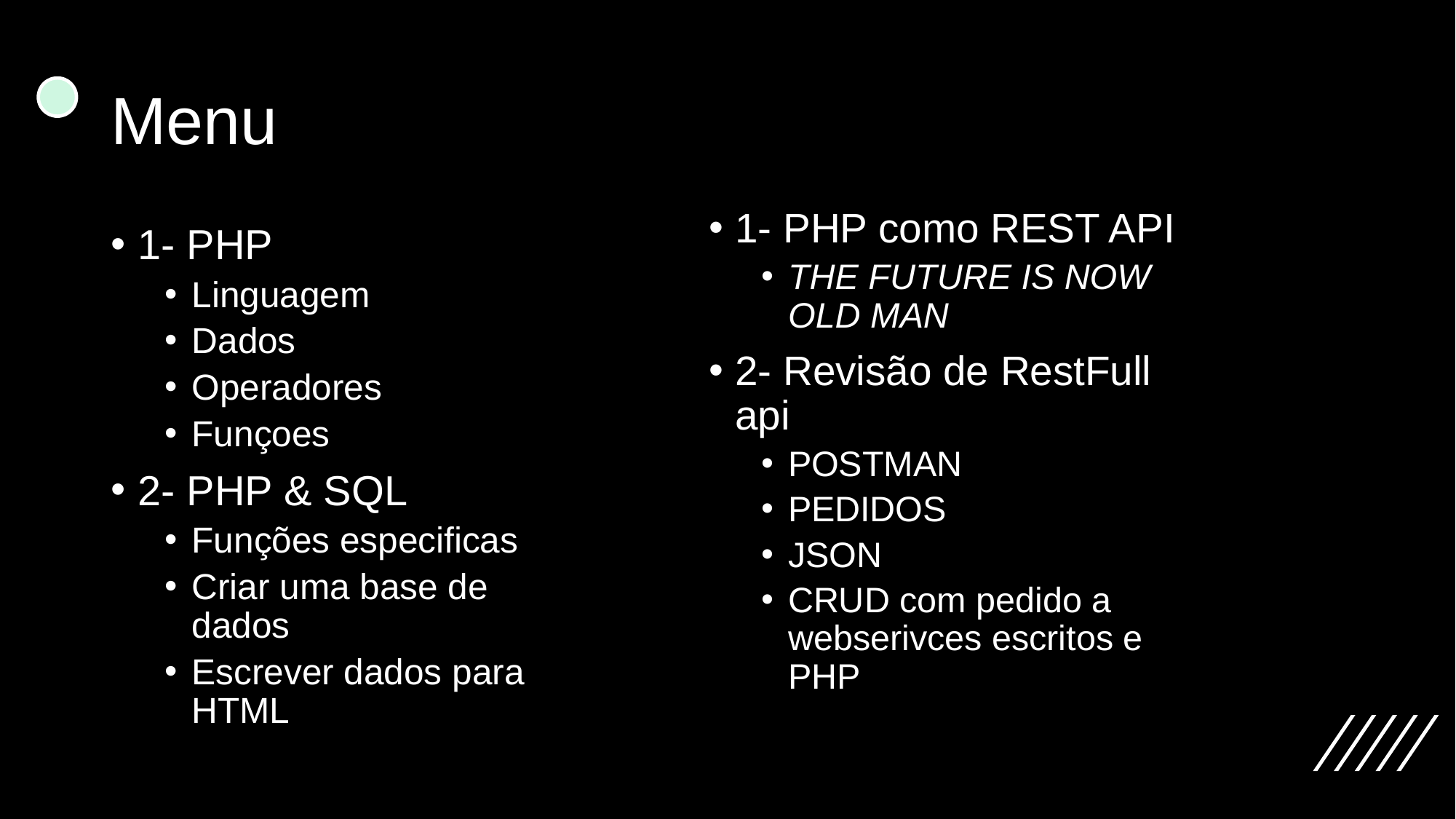

# Menu
1- PHP como REST API
THE FUTURE IS NOW OLD MAN
2- Revisão de RestFull api
POSTMAN
PEDIDOS
JSON
CRUD com pedido a webserivces escritos e PHP

1- PHP
Linguagem
Dados
Operadores
Funçoes
2- PHP & SQL
Funções especificas
Criar uma base de dados
Escrever dados para HTML